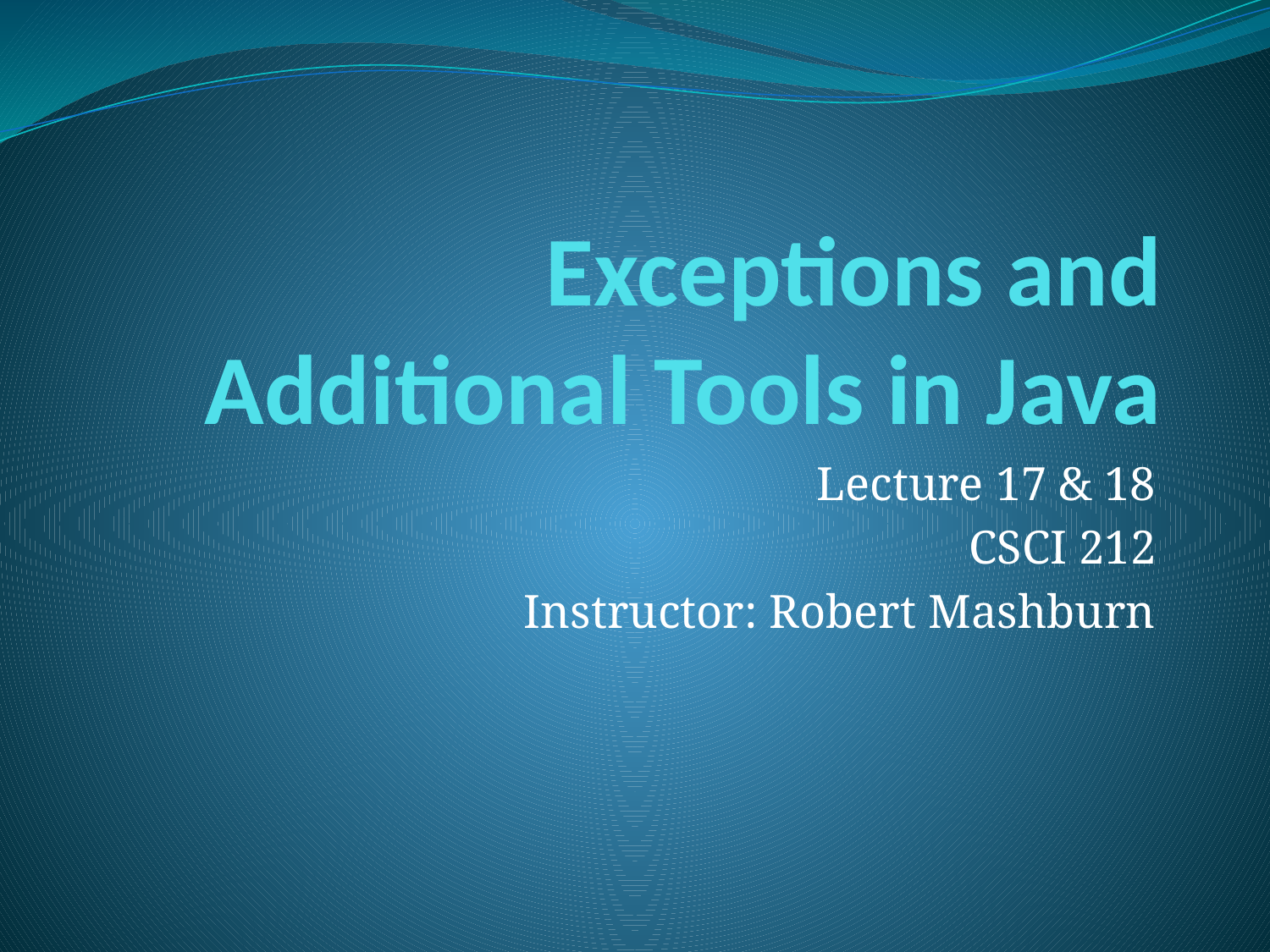

# Exceptions and Additional Tools in Java
Lecture 17 & 18
CSCI 212
Instructor: Robert Mashburn